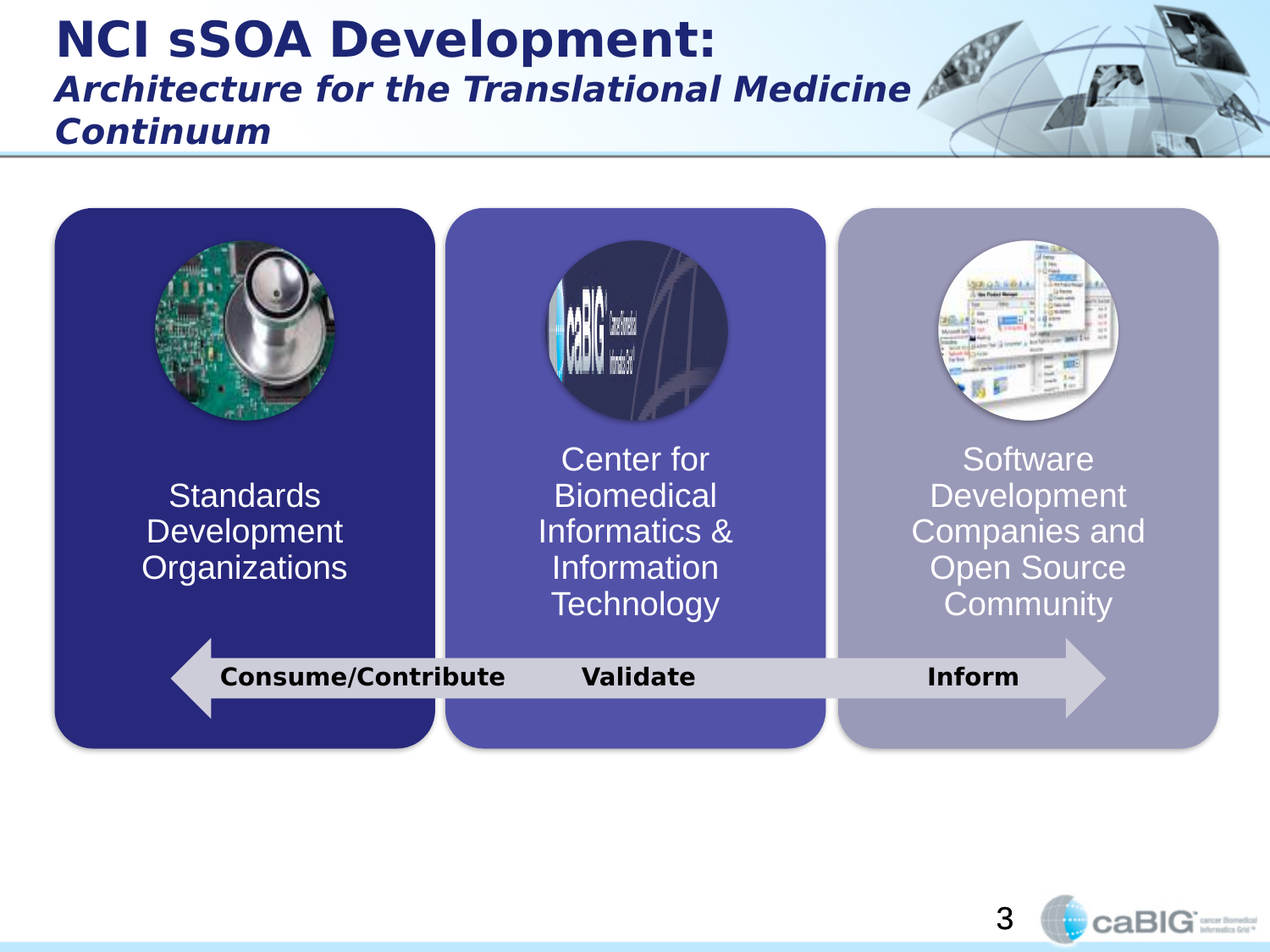

# NCI sSOA Development: Architecture for the Translational Medicine Continuum
Standards Development Organizations
Center for Biomedical Informatics & Information Technology
Software Development Companies and Open Source Community
Consume/Contribute
Validate
Inform